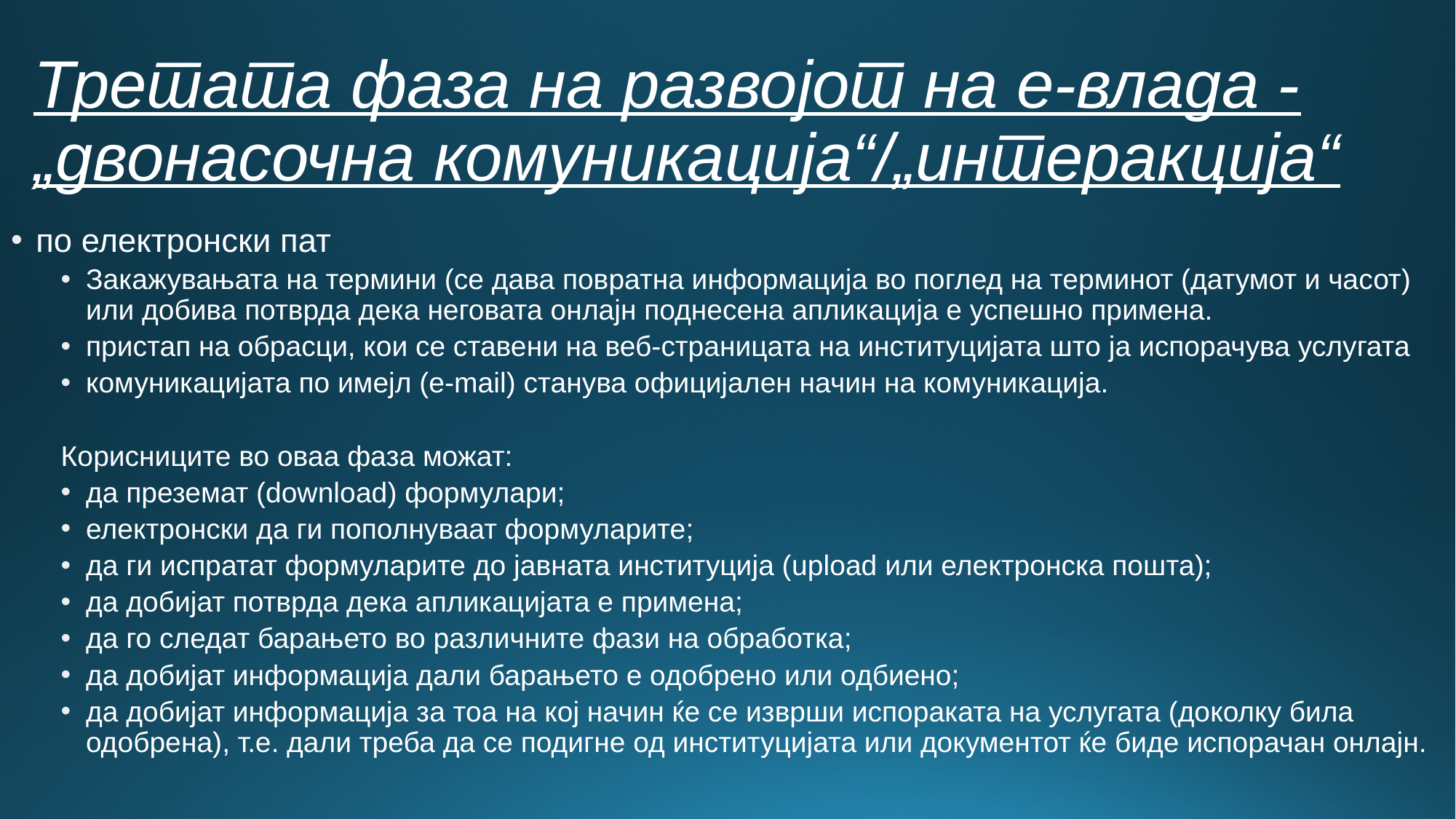

# Третата фаза на развојот на е-влада - „двонасочна комуникација“/„интеракција“
по електронски пат
Закажувањата на термини (се дава повратна информација во поглед на терминот (датумот и часот) или добива потврда дека неговата онлајн поднесена апликација е успешно примена.
пристап на обрасци, кои се ставени на веб-страницата на институцијата што ја испорачува услугата
комуникацијата по имејл (e-mail) станува официјален начин на комуникација.

Корисниците во оваа фаза можат:
да преземат (download) формулари;
електронски да ги пополнуваат формуларите;
да ги испратат формуларите до јавната институција (upload или електронска пошта);
да добијат потврда дека апликацијата е примена;
да го следат барањето во различните фази на обработка;
да добијат информација дали барањето е одобрено или одбиено;
да добијат информација за тоа на кој начин ќе се изврши испораката на услугата (доколку била одобрена), т.е. дали треба да се подигне од институцијата или документот ќе биде испорачан онлајн.